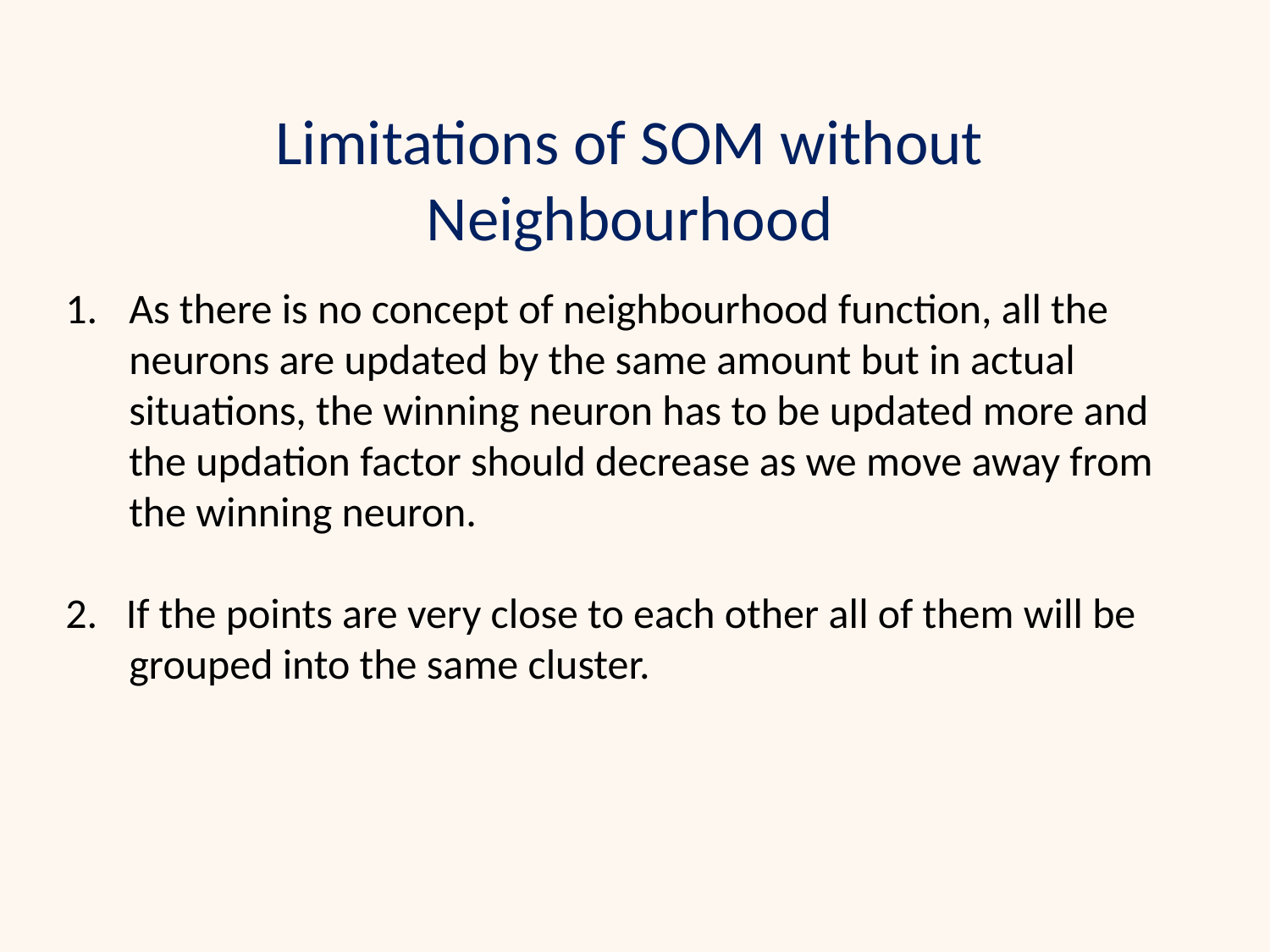

Limitations of SOM without Neighbourhood
As there is no concept of neighbourhood function, all the neurons are updated by the same amount but in actual situations, the winning neuron has to be updated more and the updation factor should decrease as we move away from the winning neuron.

2.   If the points are very close to each other all of them will be grouped into the same cluster.